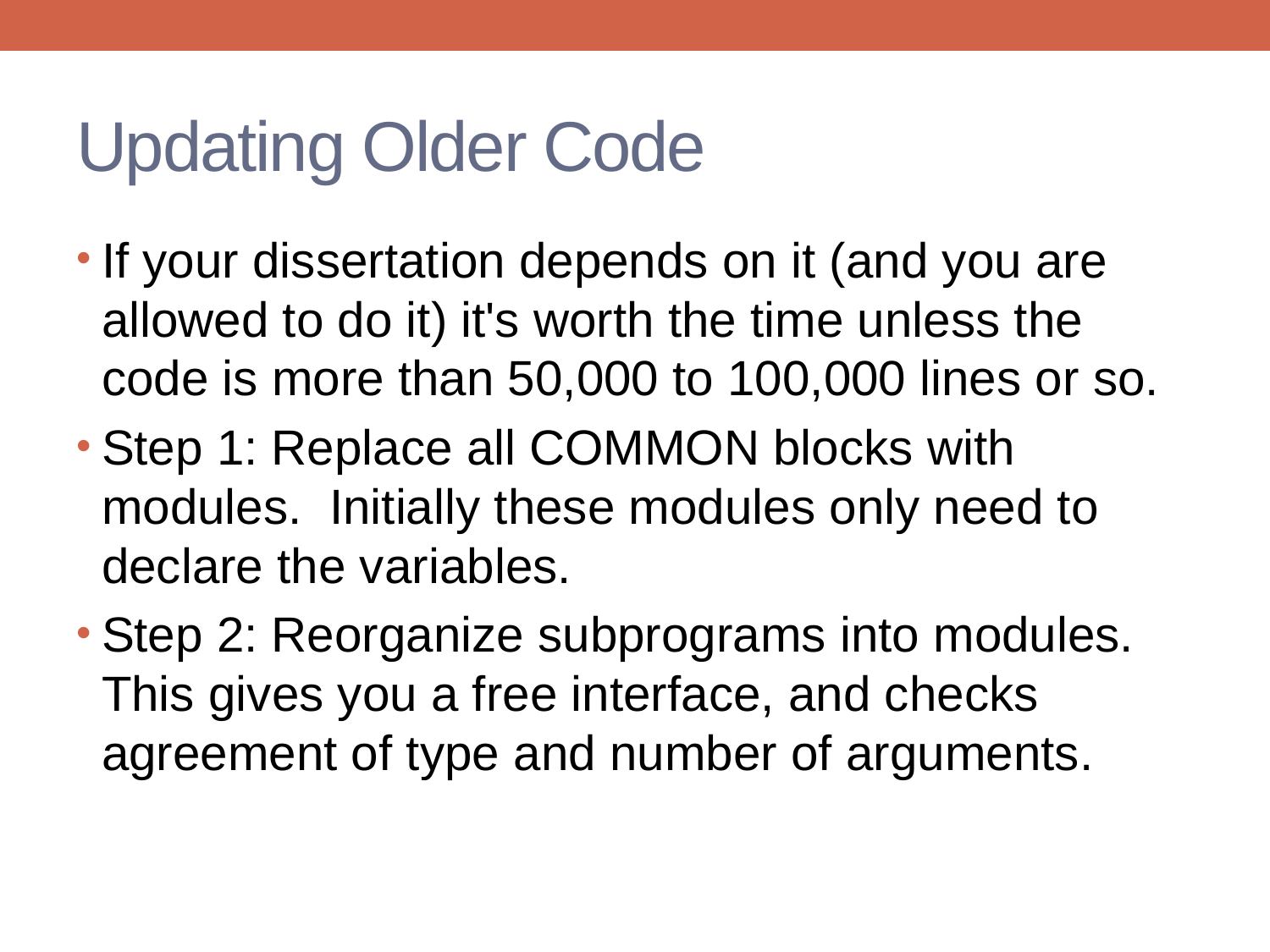

# Updating Older Code
If your dissertation depends on it (and you are allowed to do it) it's worth the time unless the code is more than 50,000 to 100,000 lines or so.
Step 1: Replace all COMMON blocks with modules.  Initially these modules only need to declare the variables.
Step 2: Reorganize subprograms into modules.  This gives you a free interface, and checks agreement of type and number of arguments.